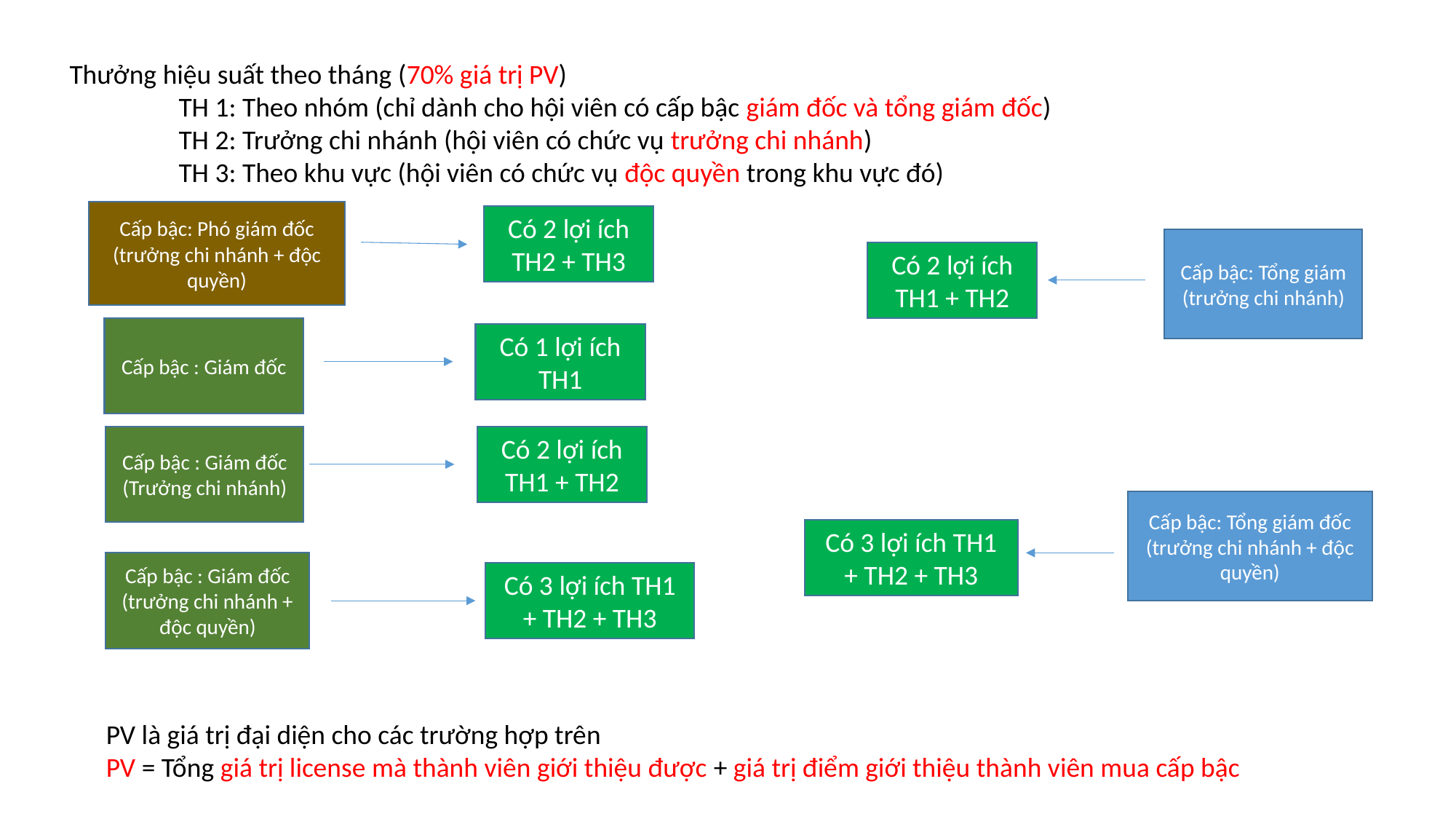

Thưởng hiệu suất theo tháng (70% giá trị PV)
	TH 1: Theo nhóm (chỉ dành cho hội viên có cấp bậc giám đốc và tổng giám đốc)
	TH 2: Trưởng chi nhánh (hội viên có chức vụ trưởng chi nhánh)
	TH 3: Theo khu vực (hội viên có chức vụ độc quyền trong khu vực đó)

Cấp bậc: Phó giám đốc (trưởng chi nhánh + độc quyền)
Có 2 lợi ích TH2 + TH3
Cấp bậc: Tổng giám (trưởng chi nhánh)
Có 2 lợi ích TH1 + TH2
Cấp bậc : Giám đốc
Có 1 lợi ích TH1
Cấp bậc : Giám đốc (Trưởng chi nhánh)
Có 2 lợi ích TH1 + TH2
Cấp bậc: Tổng giám đốc (trưởng chi nhánh + độc quyền)
Có 3 lợi ích TH1 + TH2 + TH3
Cấp bậc : Giám đốc (trưởng chi nhánh + độc quyền)
Có 3 lợi ích TH1 + TH2 + TH3
PV là giá trị đại diện cho các trường hợp trên
PV = Tổng giá trị license mà thành viên giới thiệu được + giá trị điểm giới thiệu thành viên mua cấp bậc